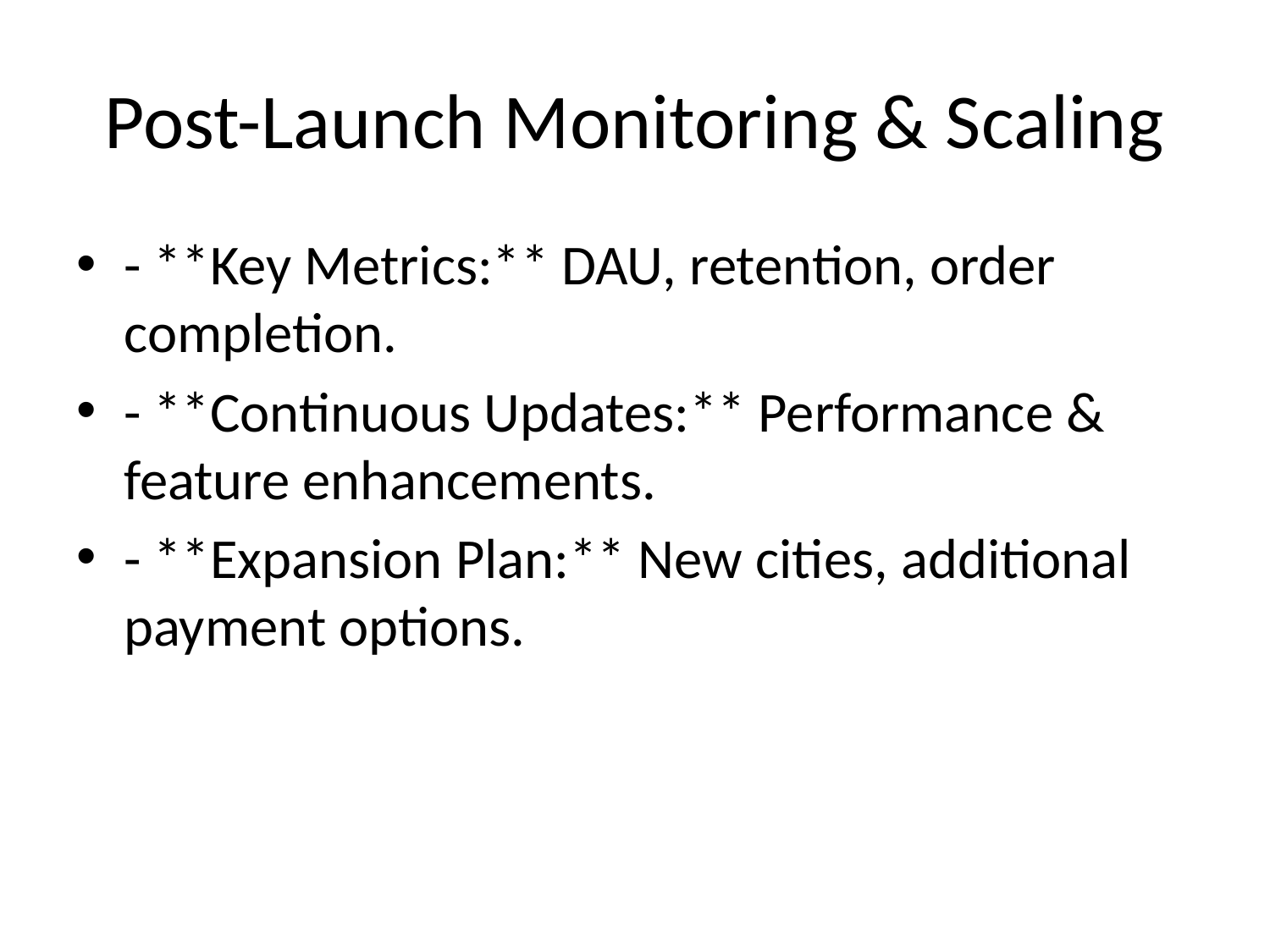

# Post-Launch Monitoring & Scaling
- **Key Metrics:** DAU, retention, order completion.
- **Continuous Updates:** Performance & feature enhancements.
- **Expansion Plan:** New cities, additional payment options.